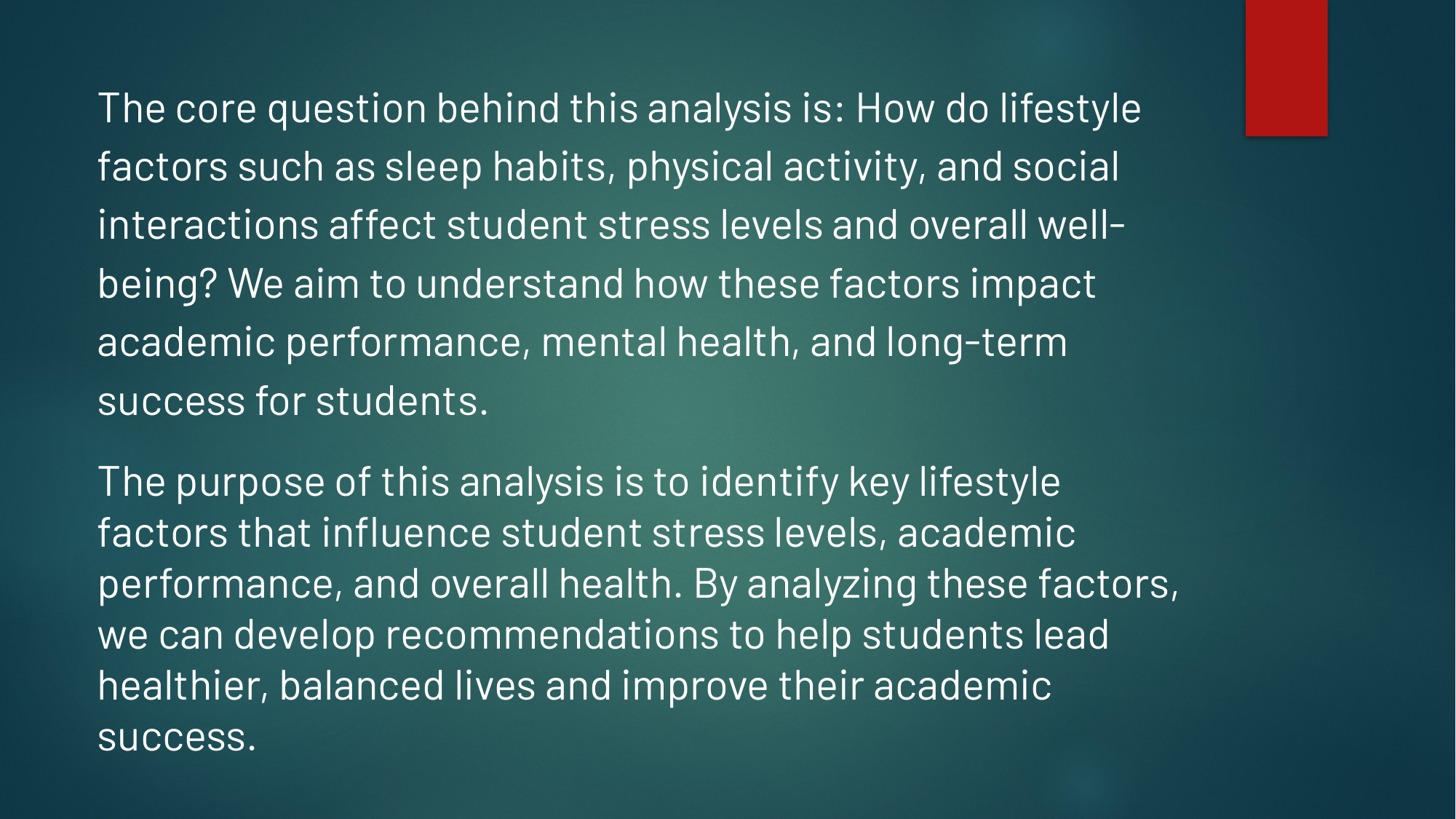

The core question behind this analysis is: How do lifestyle factors such as sleep habits, physical activity, and social interactions affect student stress levels and overall well-being? We aim to understand how these factors impact academic performance, mental health, and long-term success for students.
The purpose of this analysis is to identify key lifestyle factors that influence student stress levels, academic performance, and overall health. By analyzing these factors, we can develop recommendations to help students lead healthier, balanced lives and improve their academic success.